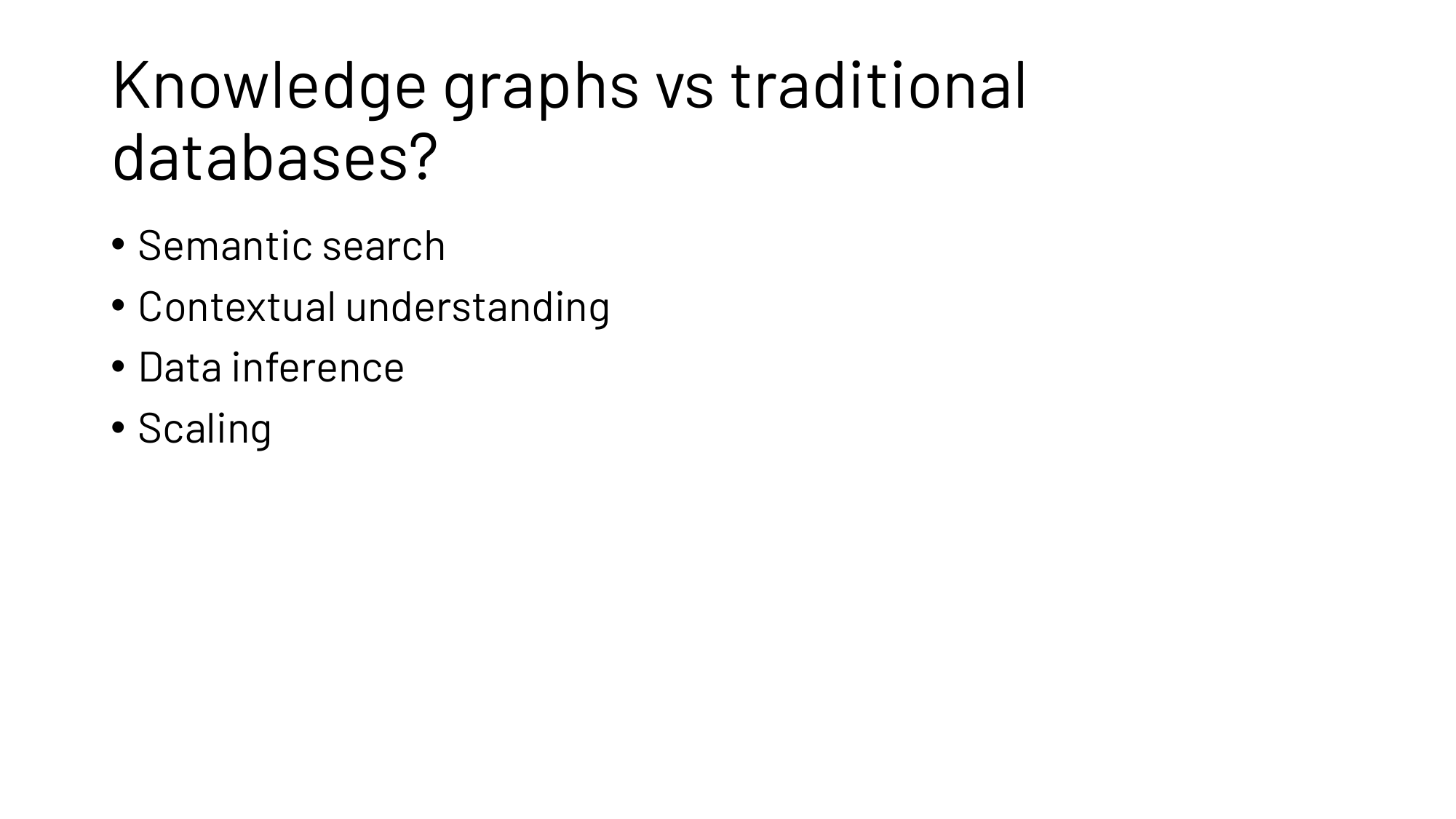

# Knowledge graphs vs traditional databases?
Semantic search
Contextual understanding
Data inference
Scaling